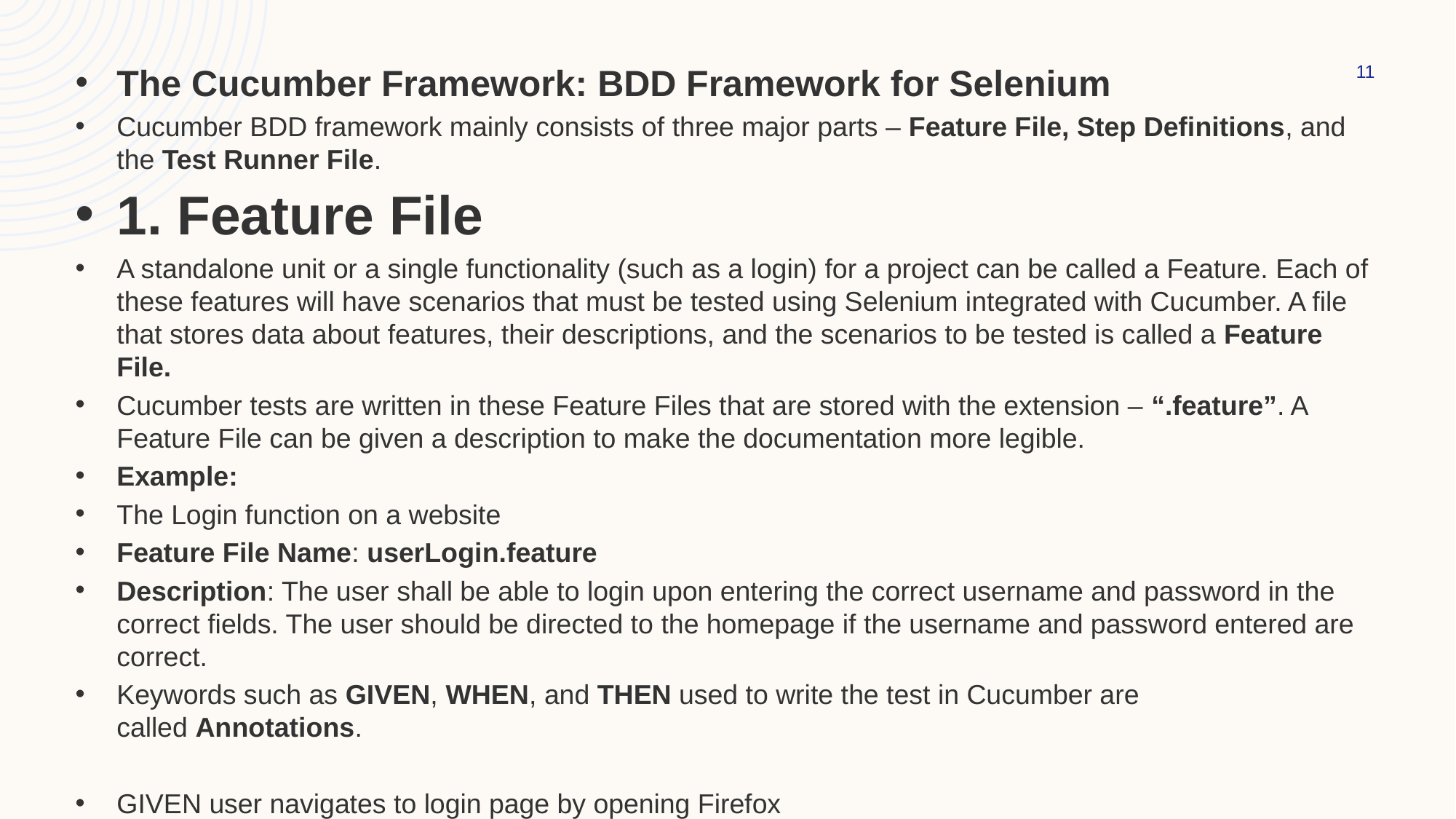

11
The Cucumber Framework: BDD Framework for Selenium
Cucumber BDD framework mainly consists of three major parts – Feature File, Step Definitions, and the Test Runner File.
1. Feature File
A standalone unit or a single functionality (such as a login) for a project can be called a Feature. Each of these features will have scenarios that must be tested using Selenium integrated with Cucumber. A file that stores data about features, their descriptions, and the scenarios to be tested is called a Feature File.
Cucumber tests are written in these Feature Files that are stored with the extension – “.feature”. A Feature File can be given a description to make the documentation more legible.
Example:
The Login function on a website
Feature File Name: userLogin.feature
Description: The user shall be able to login upon entering the correct username and password in the correct fields. The user should be directed to the homepage if the username and password entered are correct.
Keywords such as GIVEN, WHEN, and THEN used to write the test in Cucumber are called Annotations.

GIVEN user navigates to login page by opening Firefox
WHEN user enters correct <username> AND <password> values
THEN user is directed to the homepage